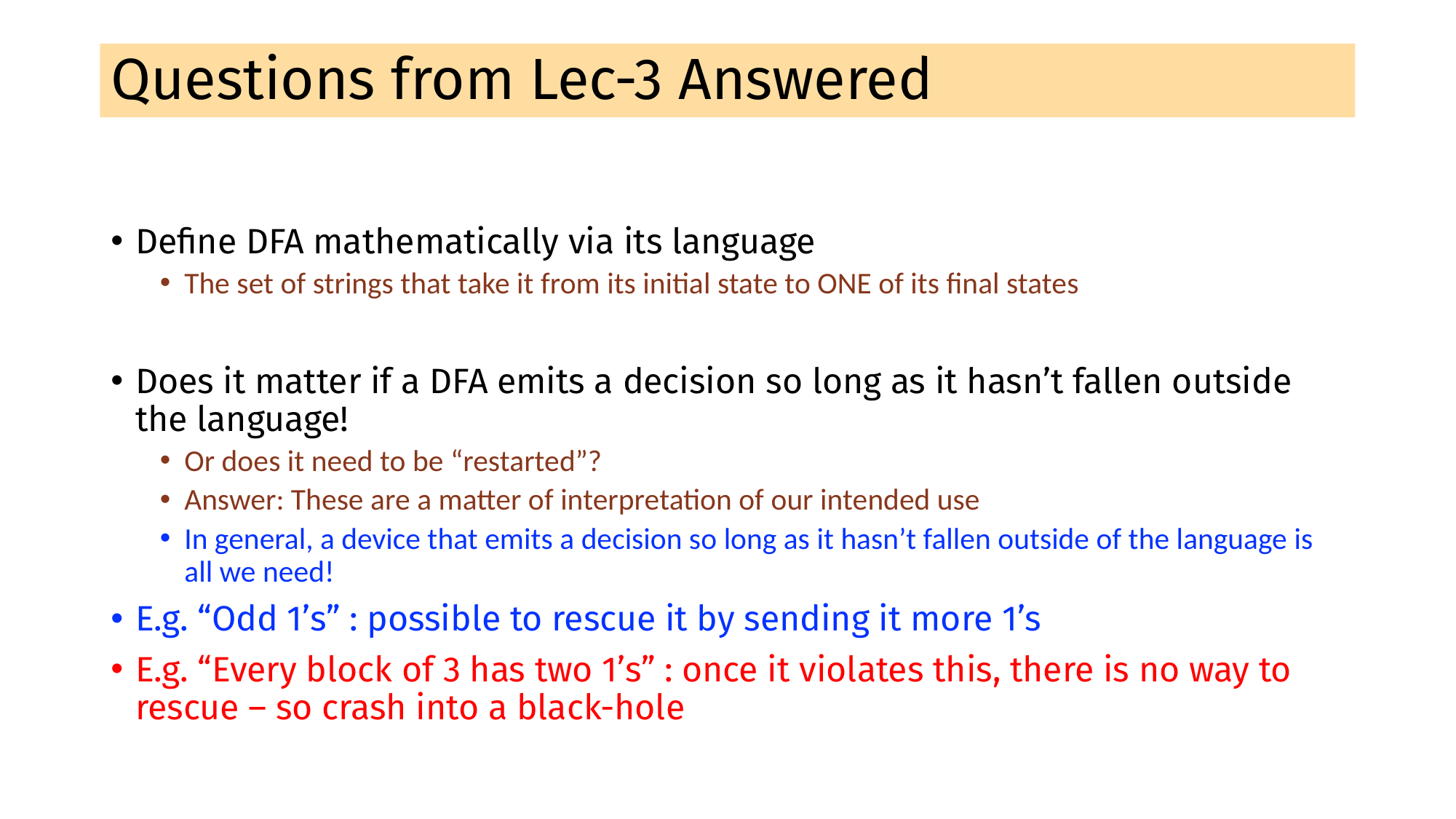

# Questions from Lec-3 Answered
Define DFA mathematically via its language
The set of strings that take it from its initial state to ONE of its final states

Does it matter if a DFA emits a decision so long as it hasn’t fallen outside the language!
Or does it need to be “restarted”?
Answer: These are a matter of interpretation of our intended use
In general, a device that emits a decision so long as it hasn’t fallen outside of the language is all we need!
E.g. “Odd 1’s” : possible to rescue it by sending it more 1’s
E.g. “Every block of 3 has two 1’s” : once it violates this, there is no way to rescue – so crash into a black-hole